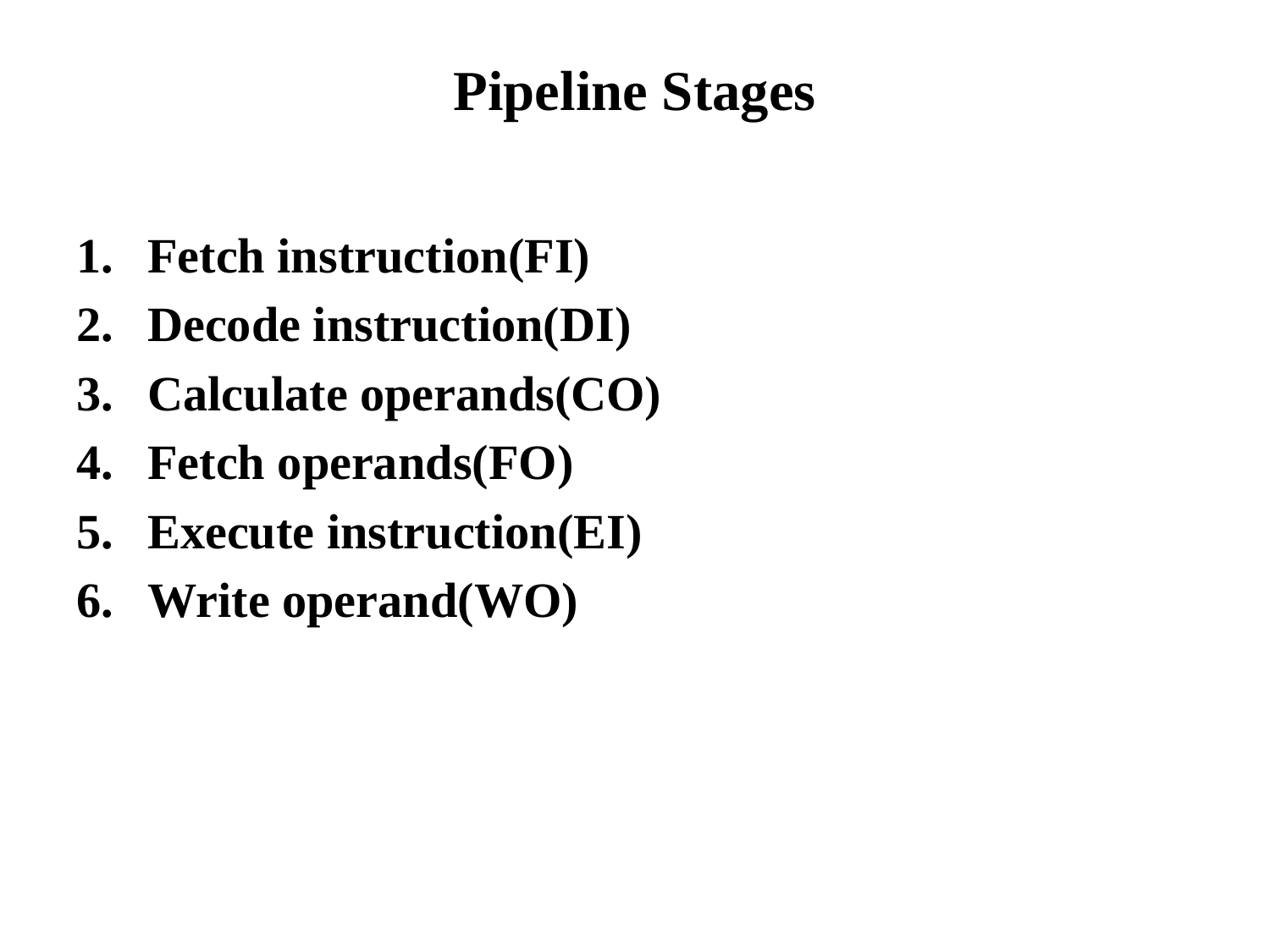

# Pipeline Stages

Fetch instruction(FI)
Decode instruction(DI)
Calculate operands(CO)
Fetch operands(FO)
Execute instruction(EI)
Write operand(WO)